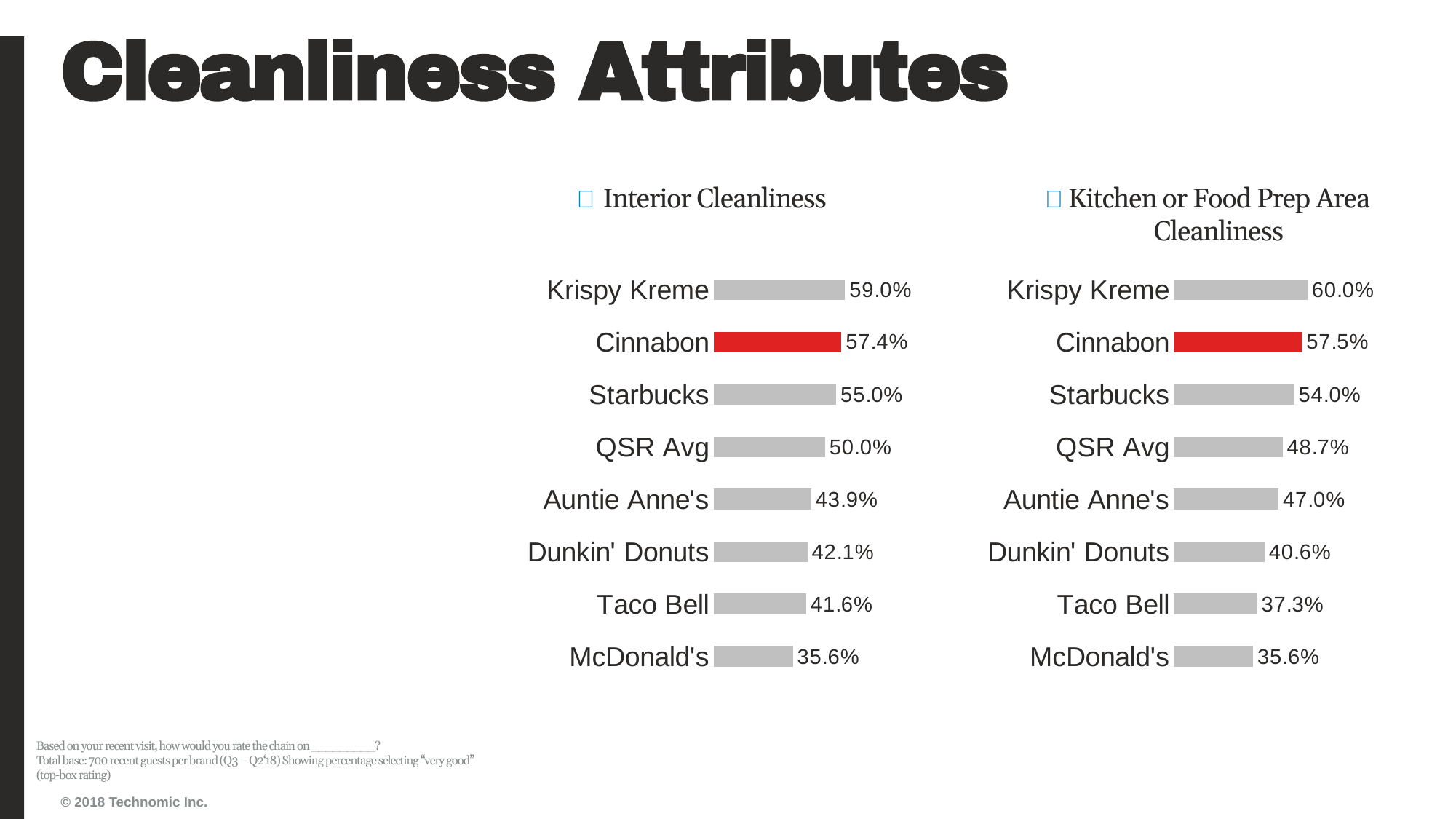

# Cleanliness Attributes
Interior Cleanliness
Kitchen or Food Prep Area Cleanliness

### Chart

| Category | Series1 |
|---|---|
| McDonald's | 0.3560311284046693 |
| Taco Bell | 0.41596638655462187 |
| Dunkin' Donuts | 0.42105263157894735 |
| Auntie Anne's | 0.4385026737967914 |
| QSR Avg | 0.4999984061843208 |
| Starbucks | 0.5501618122977346 |
| Cinnabon | 0.5735056542810986 |
| Krispy Kreme | 0.589527027027027 |

### Chart

| Category | Series1 |
|---|---|
| McDonald's | 0.35570469798657717 |
| Taco Bell | 0.3728813559322034 |
| Dunkin' Donuts | 0.4064665127020785 |
| Auntie Anne's | 0.4696969696969697 |
| QSR Avg | 0.4873708417667816 |
| Starbucks | 0.5395033860045146 |
| Cinnabon | 0.5748709122203098 |
| Krispy Kreme | 0.5996131528046421 |
Based on your recent visit, how would you rate the chain on _________?                                           Total base: 700 recent guests per brand (Q3 – Q2‘18) Showing percentage selecting “very good” (top-box rating)